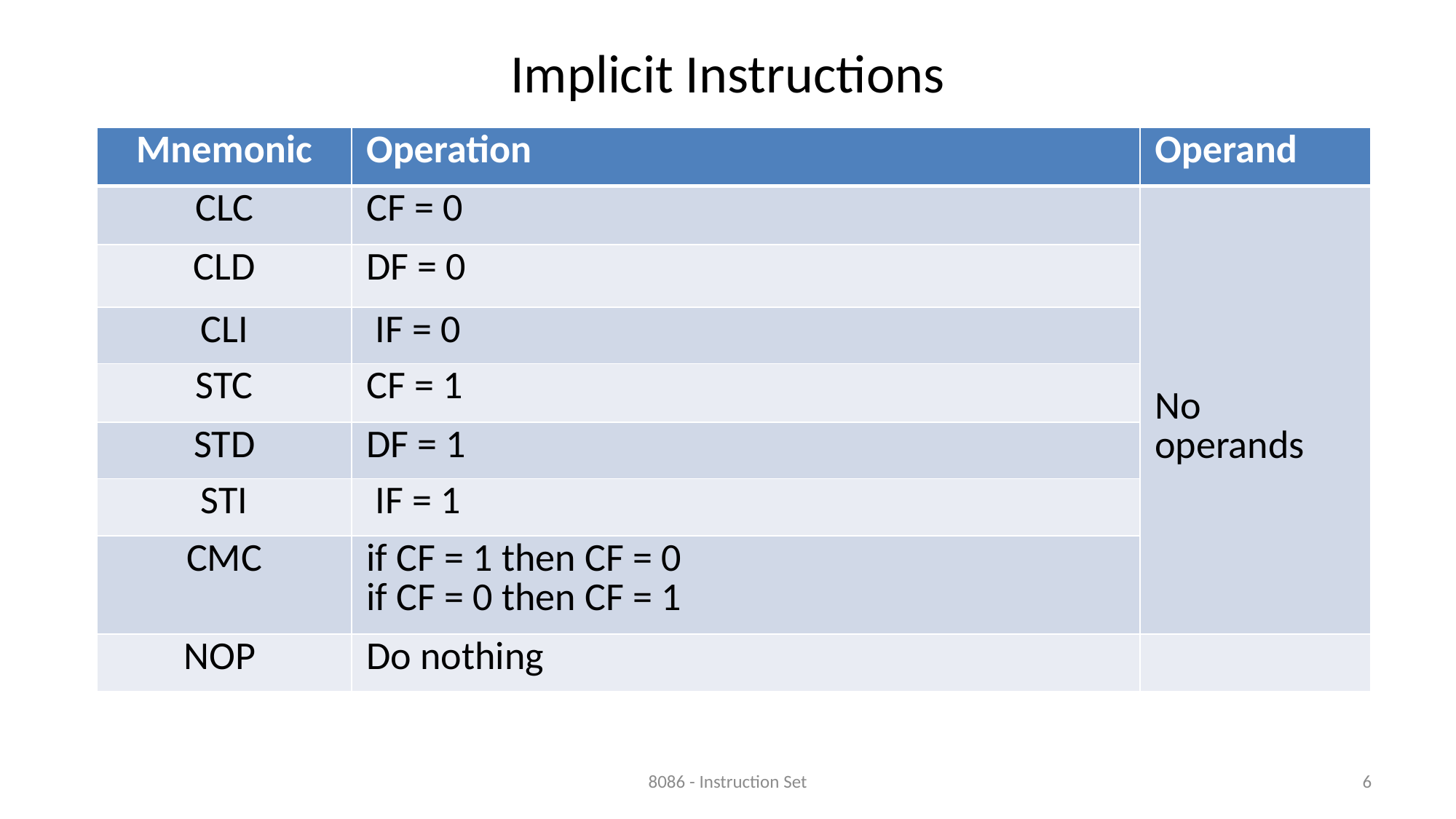

# Implicit Instructions
| Mnemonic | Operation | Operand |
| --- | --- | --- |
| CLC | CF = 0 | No operands |
| CLD | DF = 0 |  |
| CLI | IF = 0 |  |
| STC | CF = 1 |  |
| STD | DF = 1 |  |
| STI | IF = 1 |  |
| CMC | if CF = 1 then CF = 0 if CF = 0 then CF = 1 |  |
| NOP | Do nothing |  |
8086 - Instruction Set
6